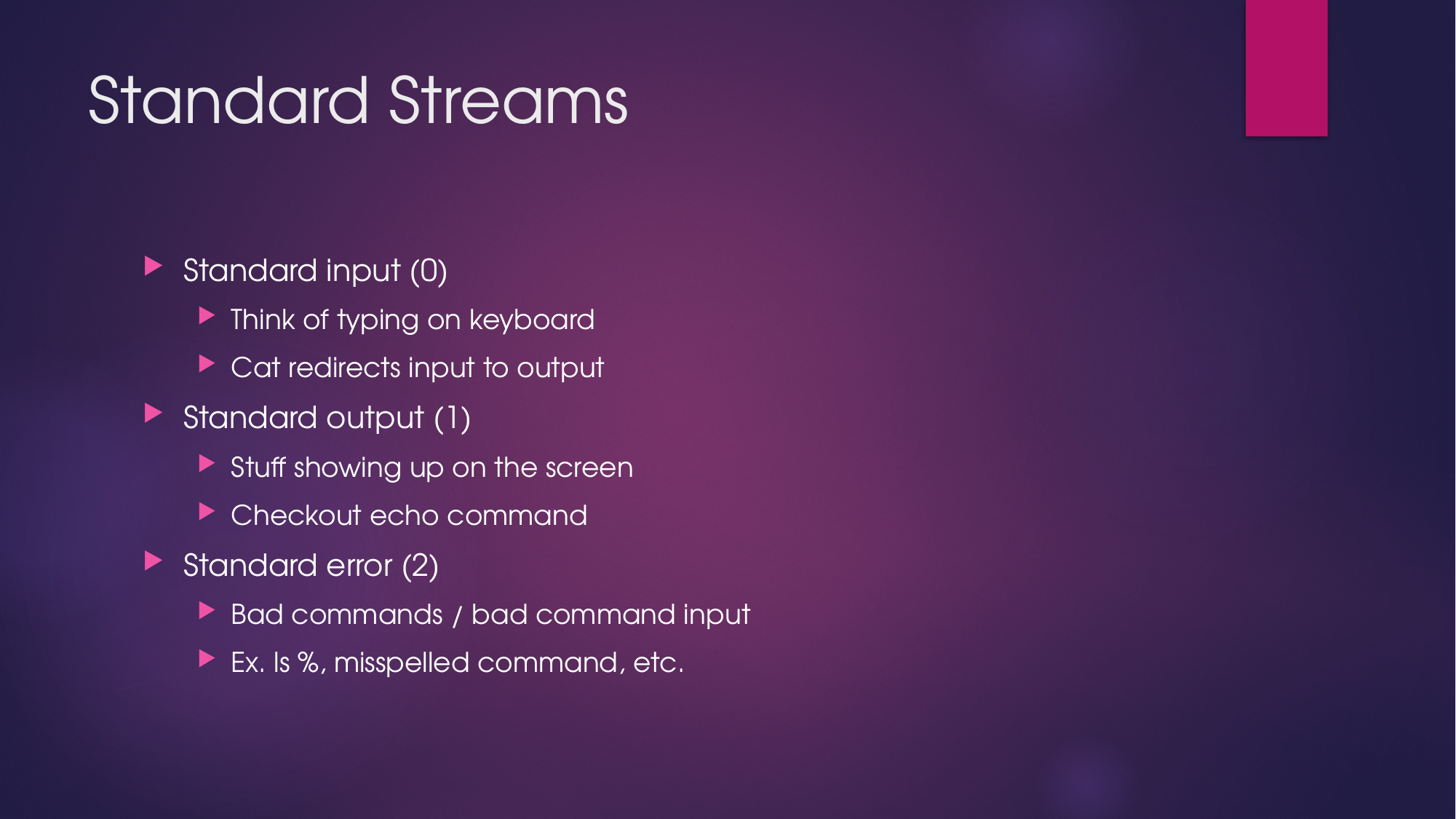

# Standard Streams
Standard input (0)
Think of typing on keyboard
Cat redirects input to output
Standard output (1)
Stuff showing up on the screen
Checkout echo command
Standard error (2)
Bad commands / bad command input
Ex. ls %, misspelled command, etc.